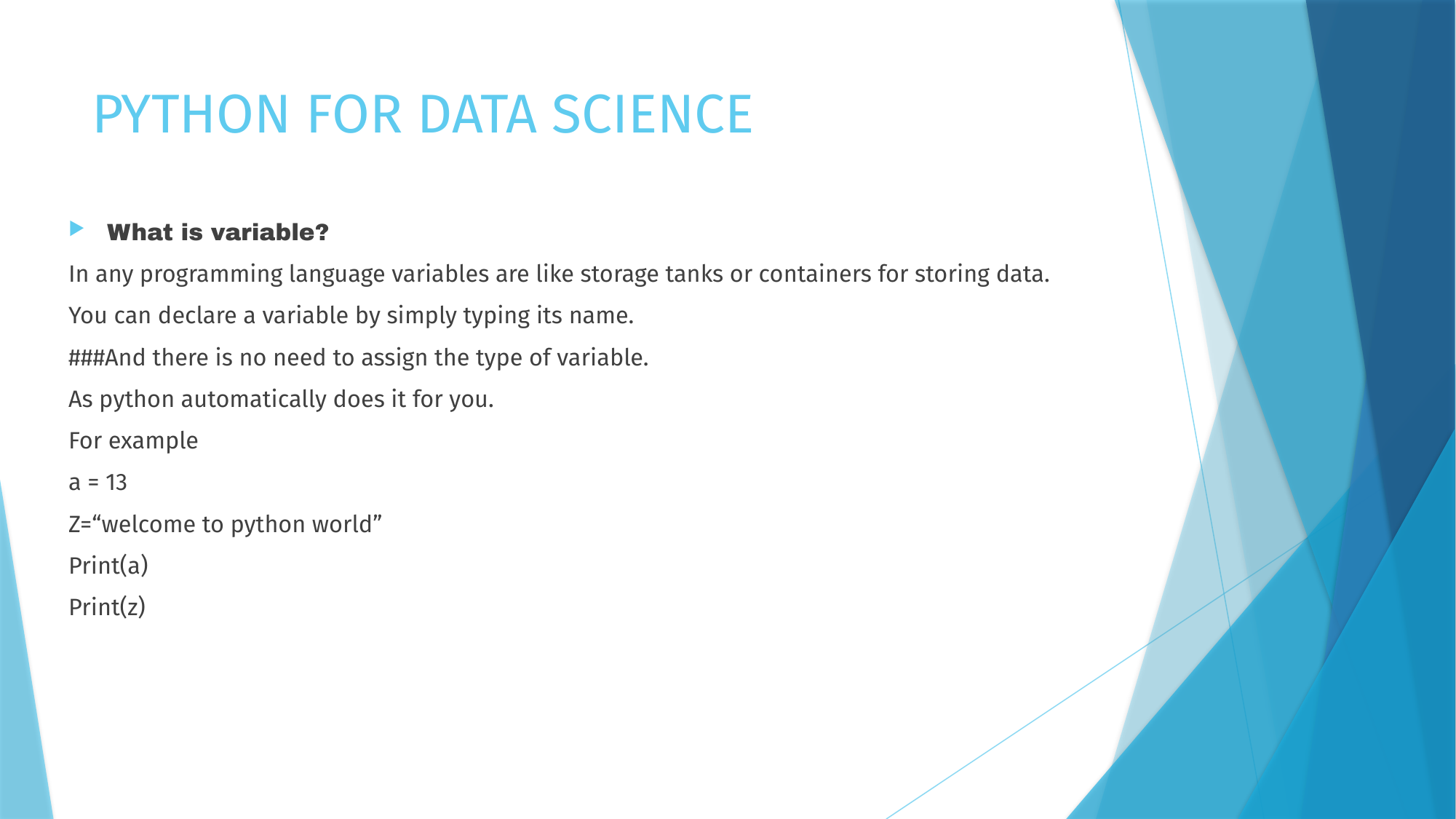

# PYTHON FOR DATA SCIENCE
What is variable?
In any programming language variables are like storage tanks or containers for storing data.
You can declare a variable by simply typing its name.
###And there is no need to assign the type of variable.
As python automatically does it for you.
For example
a = 13
Z=“welcome to python world”
Print(a)
Print(z)